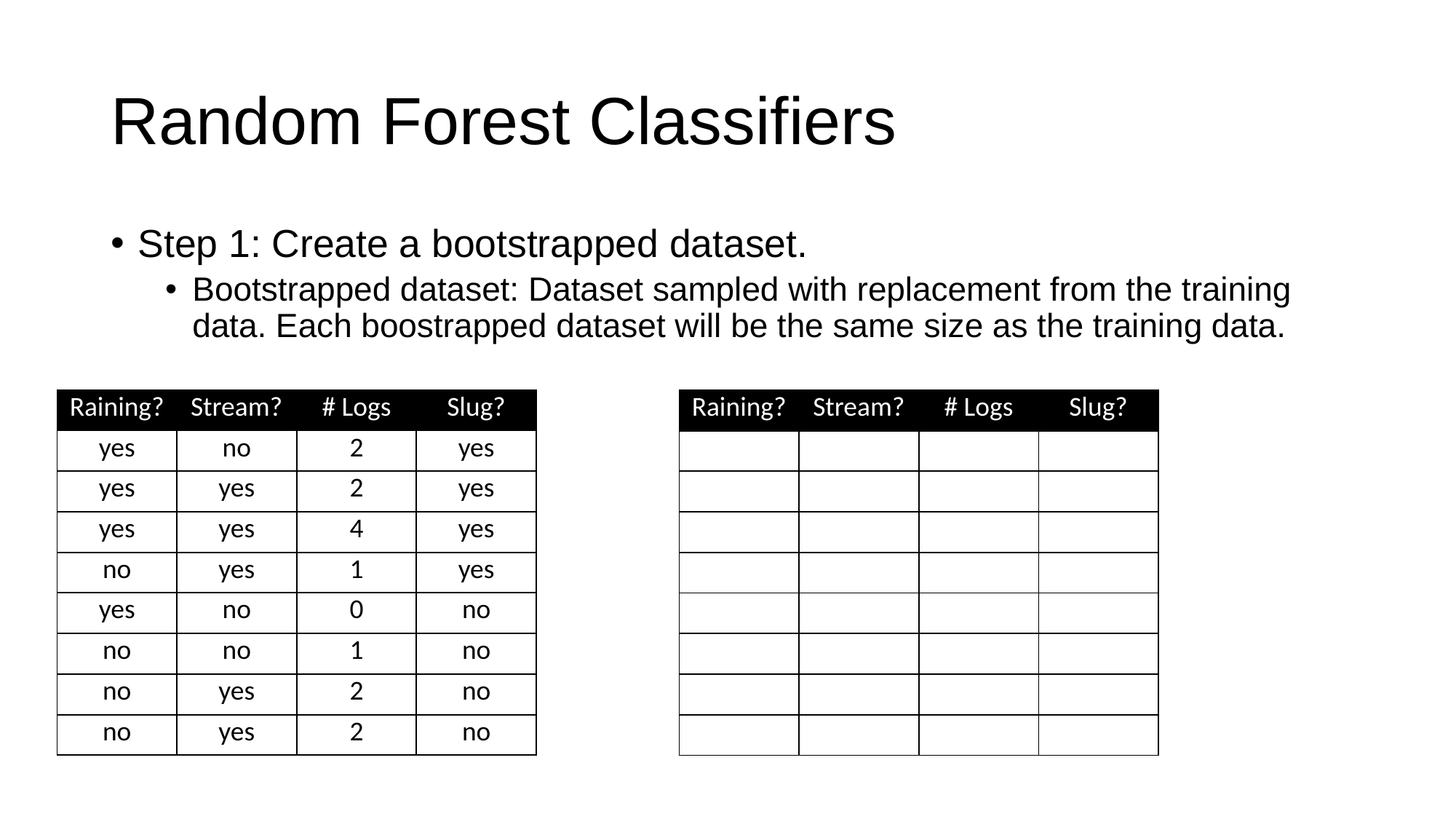

# Random Forest Classifiers
Step 1: Create a bootstrapped dataset.
Bootstrapped dataset: Dataset sampled with replacement from the training data. Each boostrapped dataset will be the same size as the training data.
| Raining? | Stream? | # Logs | Slug? |
| --- | --- | --- | --- |
| yes | no | 2 | yes |
| yes | yes | 2 | yes |
| yes | yes | 4 | yes |
| no | yes | 1 | yes |
| yes | no | 0 | no |
| no | no | 1 | no |
| no | yes | 2 | no |
| no | yes | 2 | no |
| Raining? | Stream? | # Logs | Slug? |
| --- | --- | --- | --- |
|  |  |  |  |
|  |  |  |  |
|  |  |  |  |
|  |  |  |  |
|  |  |  |  |
|  |  |  |  |
|  |  |  |  |
|  |  |  |  |